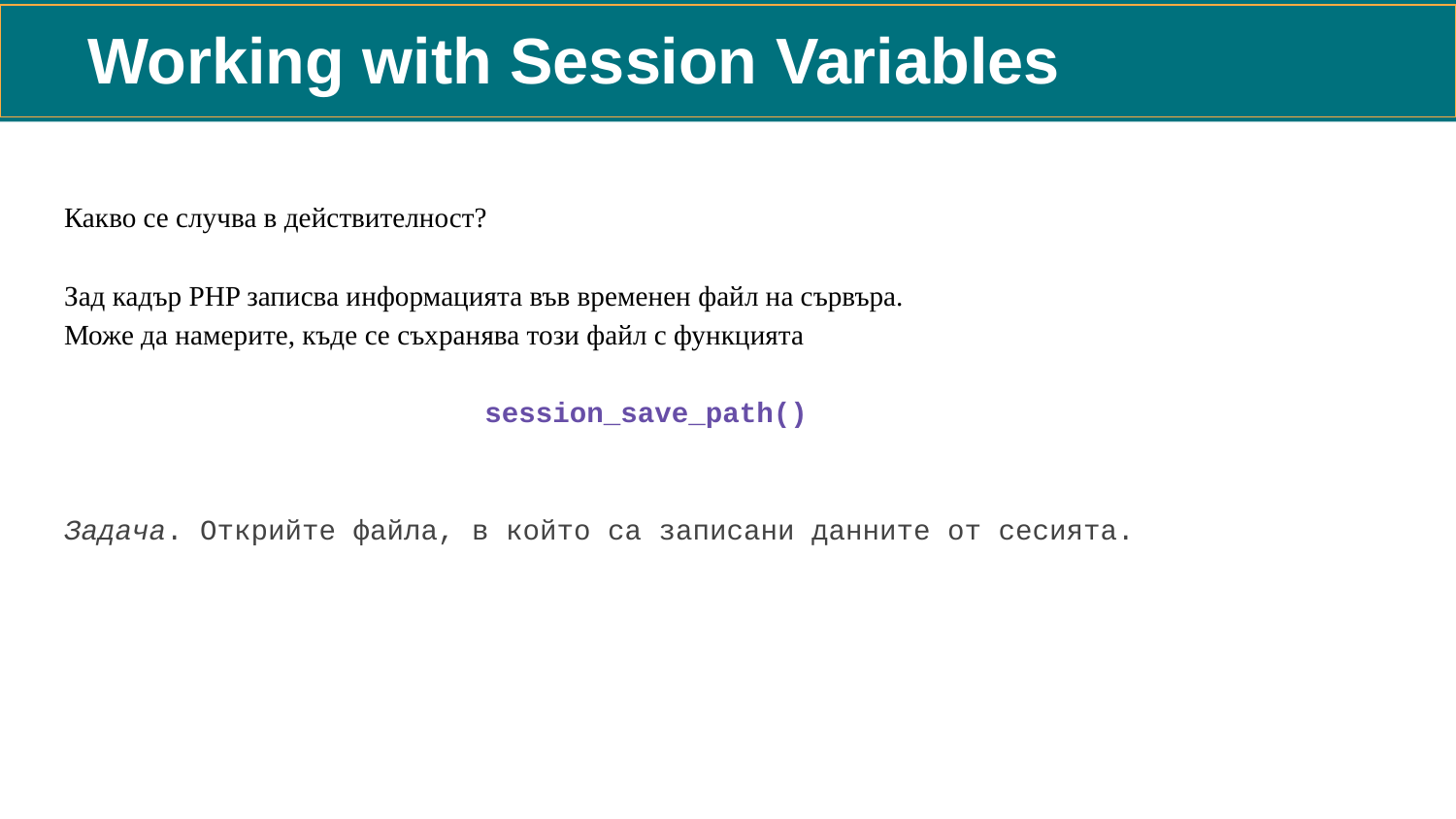

Working with Session Variables
Какво се случва в действителност?

Зад кадър PHP записва информацията във временен файл на сървъра.
Може да намерите, къде се съхранява този файл с функцията

session_save_path()

Задача. Открийте файла, в който са записани данните от сесията.